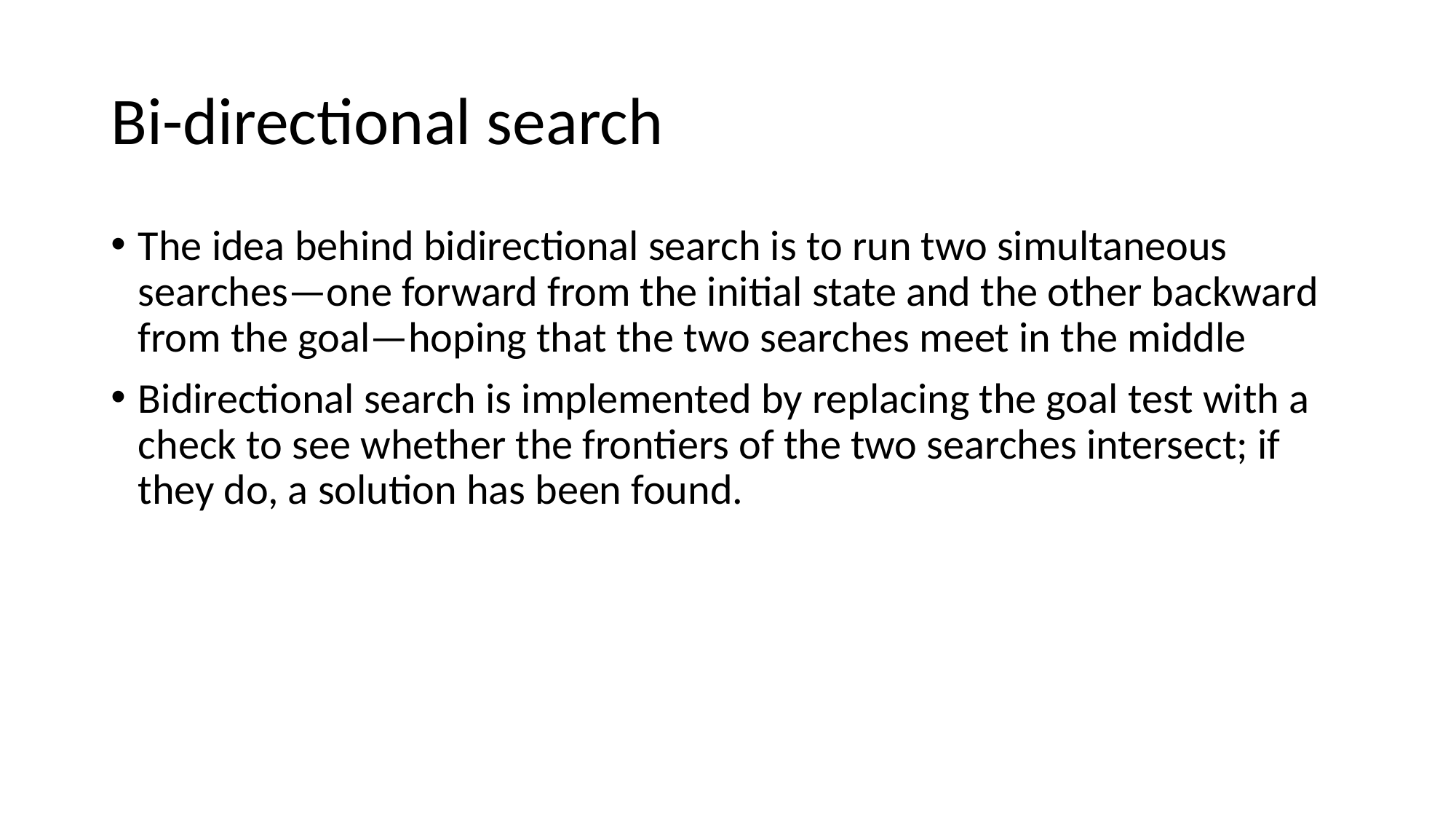

# Bi-directional search
The idea behind bidirectional search is to run two simultaneous searches—one forward from the initial state and the other backward from the goal—hoping that the two searches meet in the middle
Bidirectional search is implemented by replacing the goal test with a check to see whether the frontiers of the two searches intersect; if they do, a solution has been found.